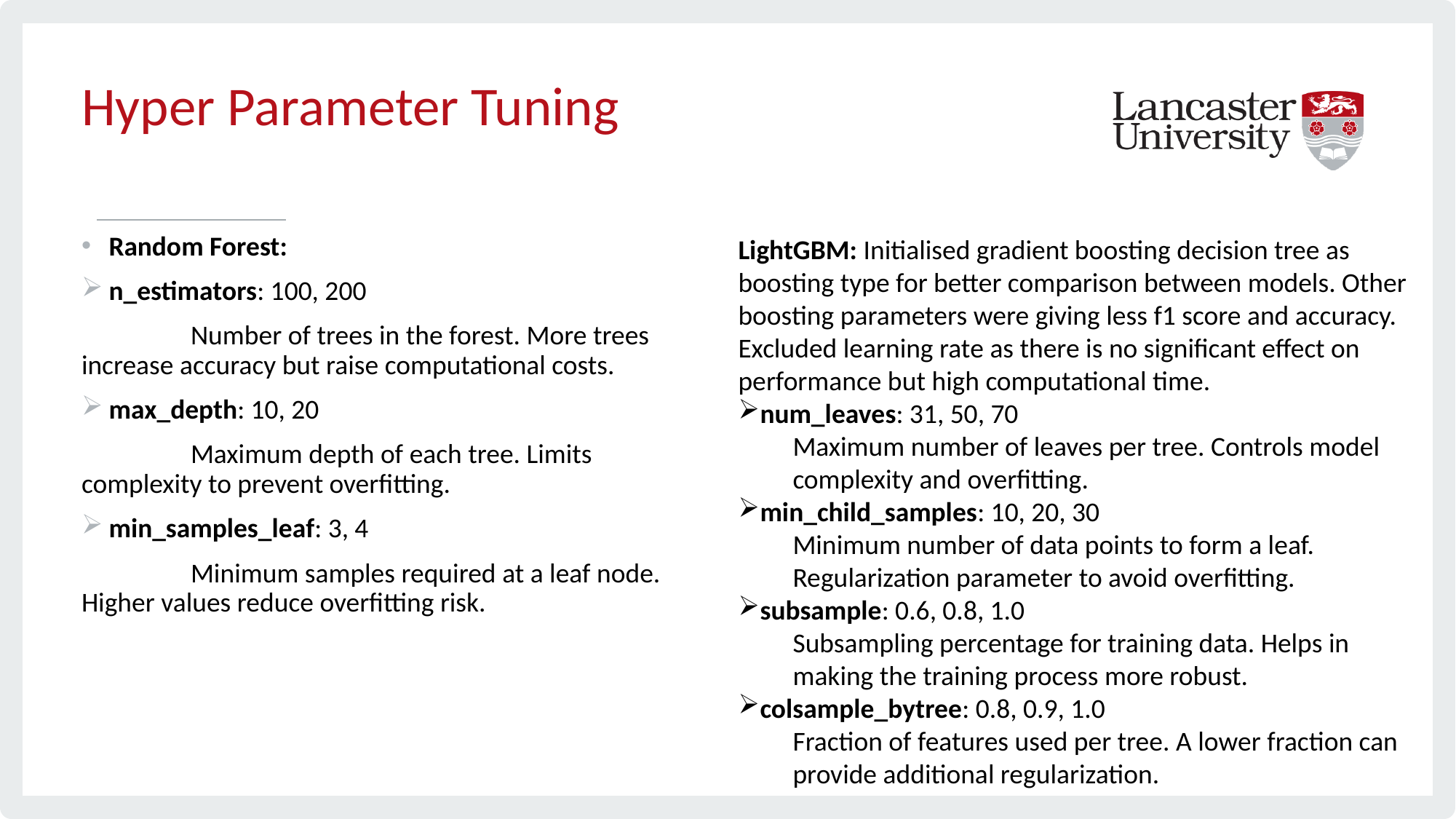

# Hyper Parameter Tuning
Random Forest:
n_estimators: 100, 200
	Number of trees in the forest. More trees increase accuracy but raise computational costs.
max_depth: 10, 20
	Maximum depth of each tree. Limits complexity to prevent overfitting.
min_samples_leaf: 3, 4
	Minimum samples required at a leaf node. Higher values reduce overfitting risk.

LightGBM: Initialised gradient boosting decision tree as boosting type for better comparison between models. Other boosting parameters were giving less f1 score and accuracy. Excluded learning rate as there is no significant effect on performance but high computational time.
num_leaves: 31, 50, 70
Maximum number of leaves per tree. Controls model complexity and overfitting.
min_child_samples: 10, 20, 30
Minimum number of data points to form a leaf. Regularization parameter to avoid overfitting.
subsample: 0.6, 0.8, 1.0
Subsampling percentage for training data. Helps in making the training process more robust.
colsample_bytree: 0.8, 0.9, 1.0
Fraction of features used per tree. A lower fraction can provide additional regularization.